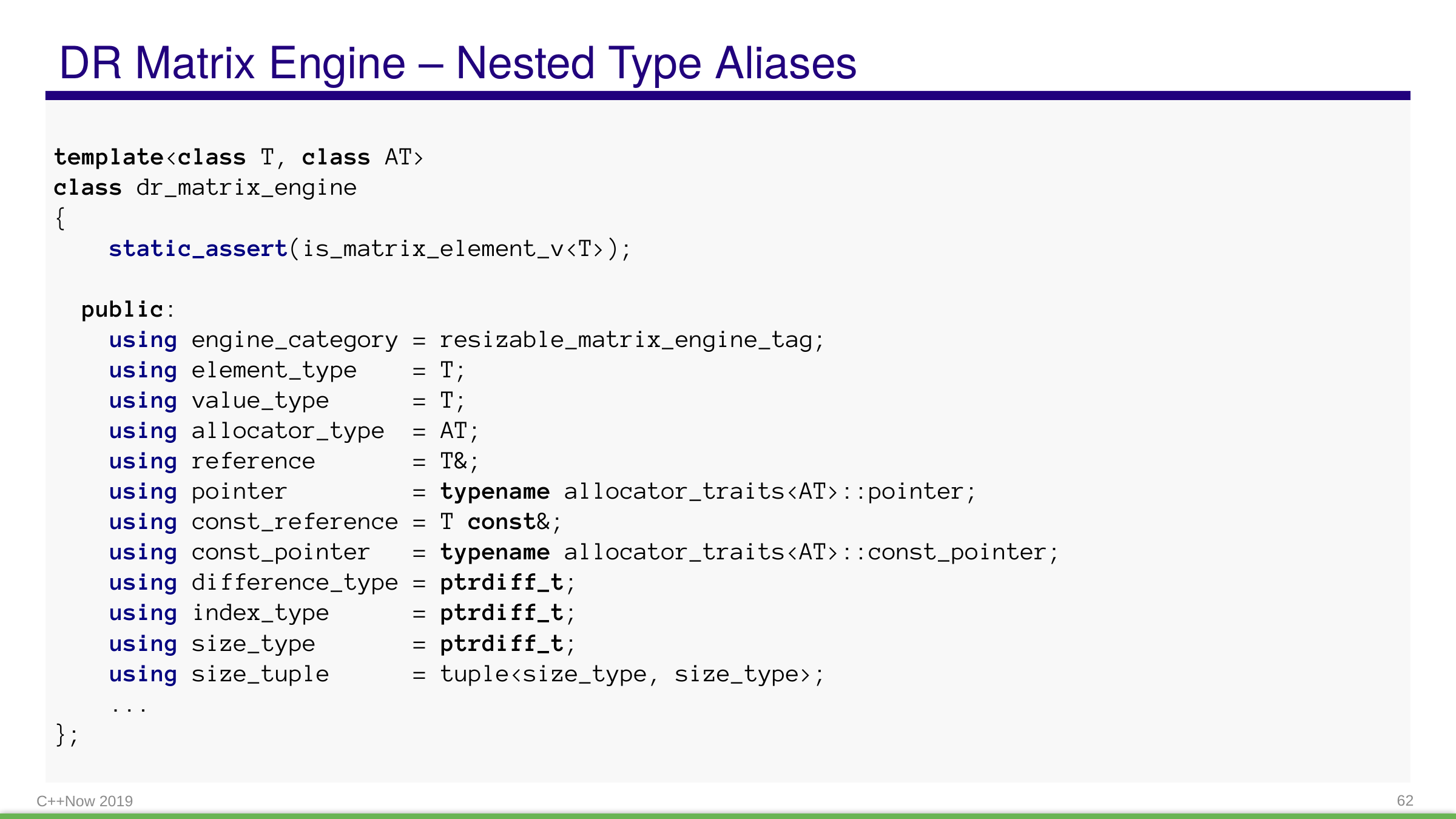

# DR Matrix Engine – Nested Type Aliases

template<class T, class AT>
class dr_matrix_engine
{
    static_assert(is_matrix_element_v<T>);

  public:
    using engine_category = resizable_matrix_engine_tag;
    using element_type    = T;
    using value_type      = T;
    using allocator_type  = AT;
    using reference       = T&;
    using pointer         = typename allocator_traits<AT>::pointer;
    using const_reference = T const&;
    using const_pointer   = typename allocator_traits<AT>::const_pointer;
    using difference_type = ptrdiff_t;
    using index_type      = ptrdiff_t;
    using size_type       = ptrdiff_t;
    using size_tuple      = tuple<size_type, size_type>;
    ...
};
C++Now 2019
62